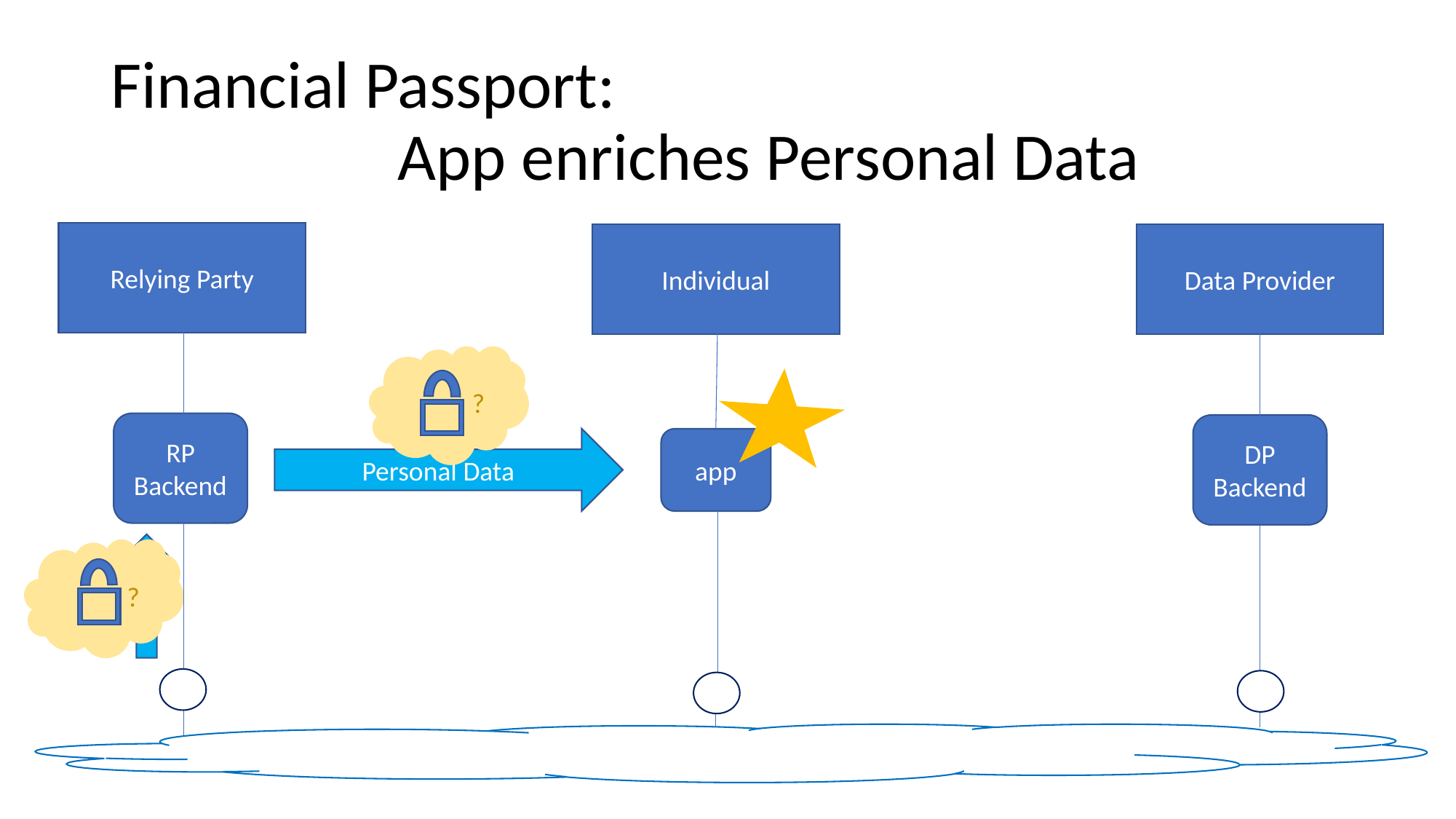

# Financial Passport:                    App enriches Personal Data
Relying Party
Data Provider
Individual
     ?

RP Backend
DP Backend
Personal Data
app
     ?